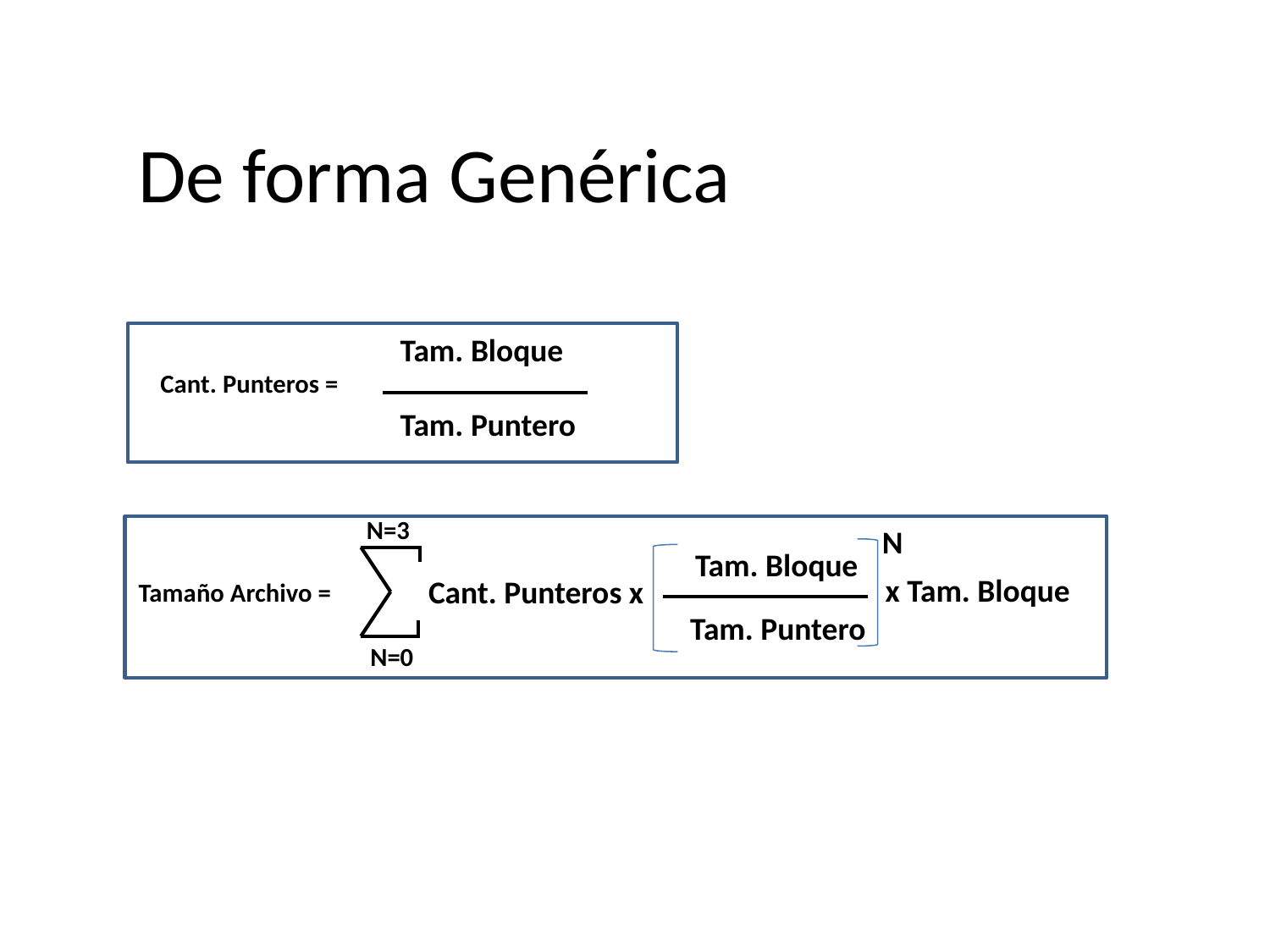

# De forma Genérica

Tam. Bloque
Cant. Punteros =
Tam. Puntero
N=3

N
Tam. Bloque

x Tam. Bloque
Cant. Punteros x
Tamaño Archivo =
Tam. Puntero
N=0